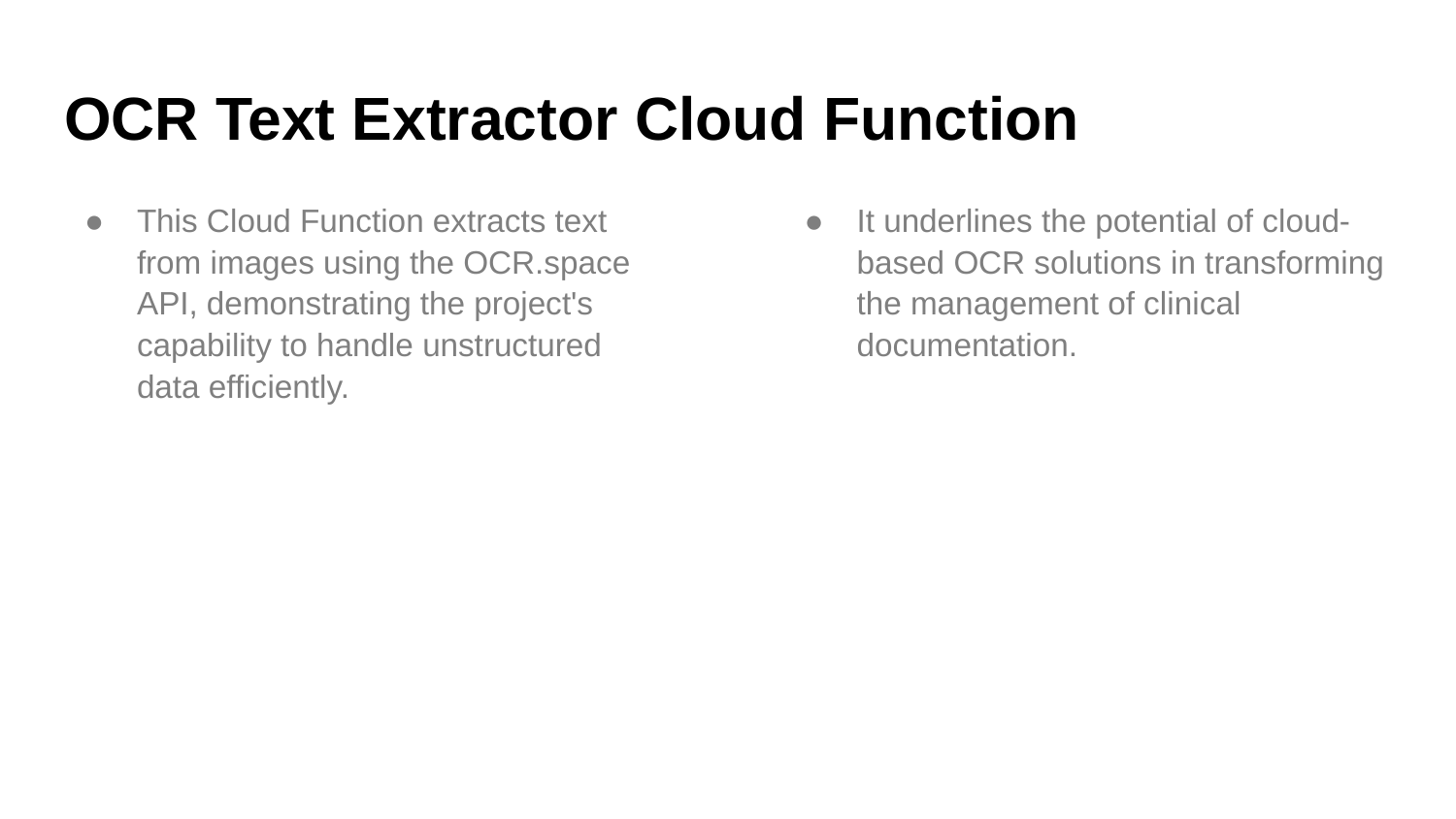

# OCR Text Extractor Cloud Function
This Cloud Function extracts text from images using the OCR.space API, demonstrating the project's capability to handle unstructured data efficiently.

It underlines the potential of cloud-based OCR solutions in transforming the management of clinical documentation.